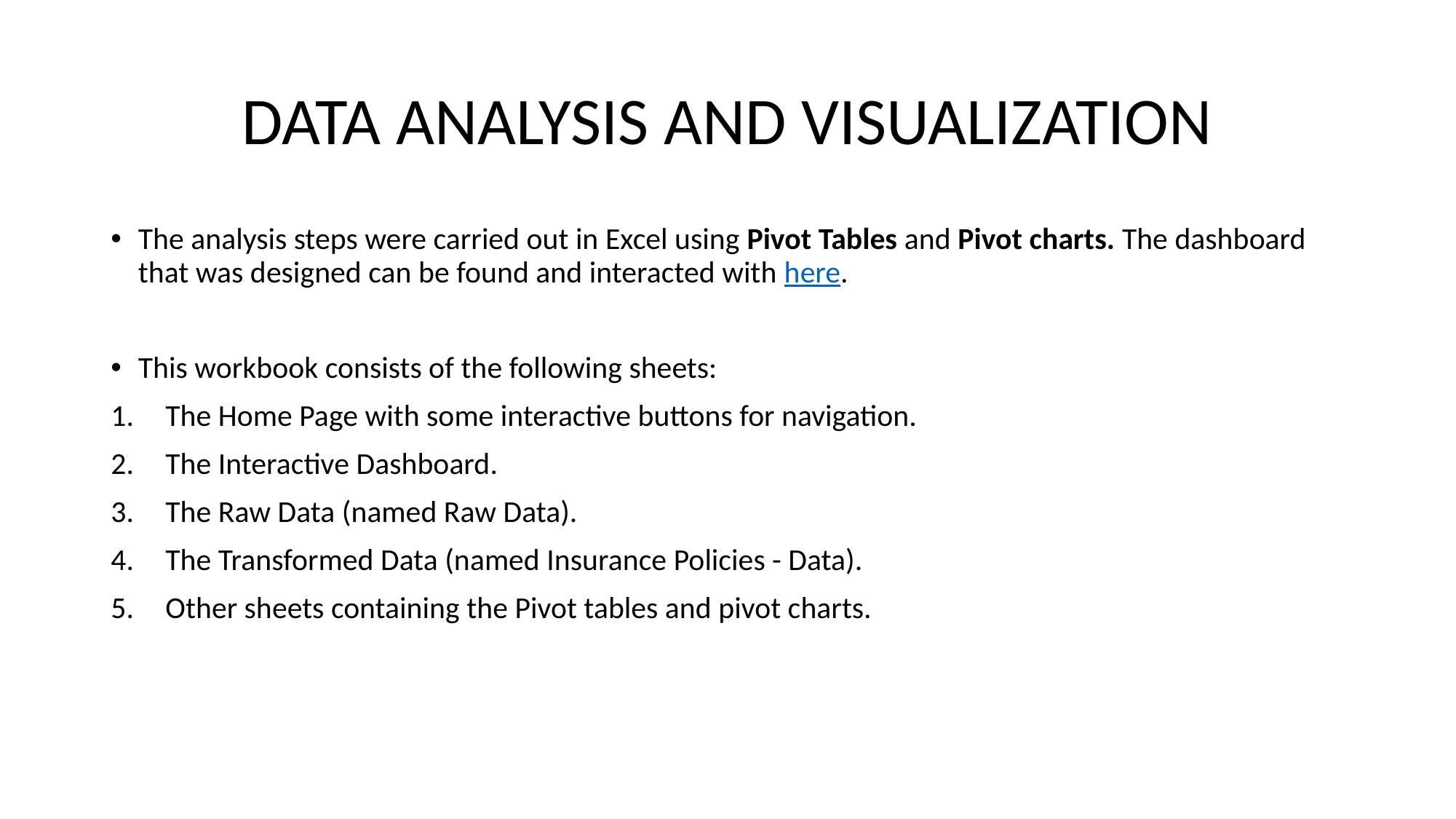

# DATA ANALYSIS AND VISUALIZATION
The analysis steps were carried out in Excel using Pivot Tables and Pivot charts. The dashboard that was designed can be found and interacted with here.

This workbook consists of the following sheets:
The Home Page with some interactive buttons for navigation.
The Interactive Dashboard.
The Raw Data (named Raw Data).
The Transformed Data (named Insurance Policies - Data).
Other sheets containing the Pivot tables and pivot charts.